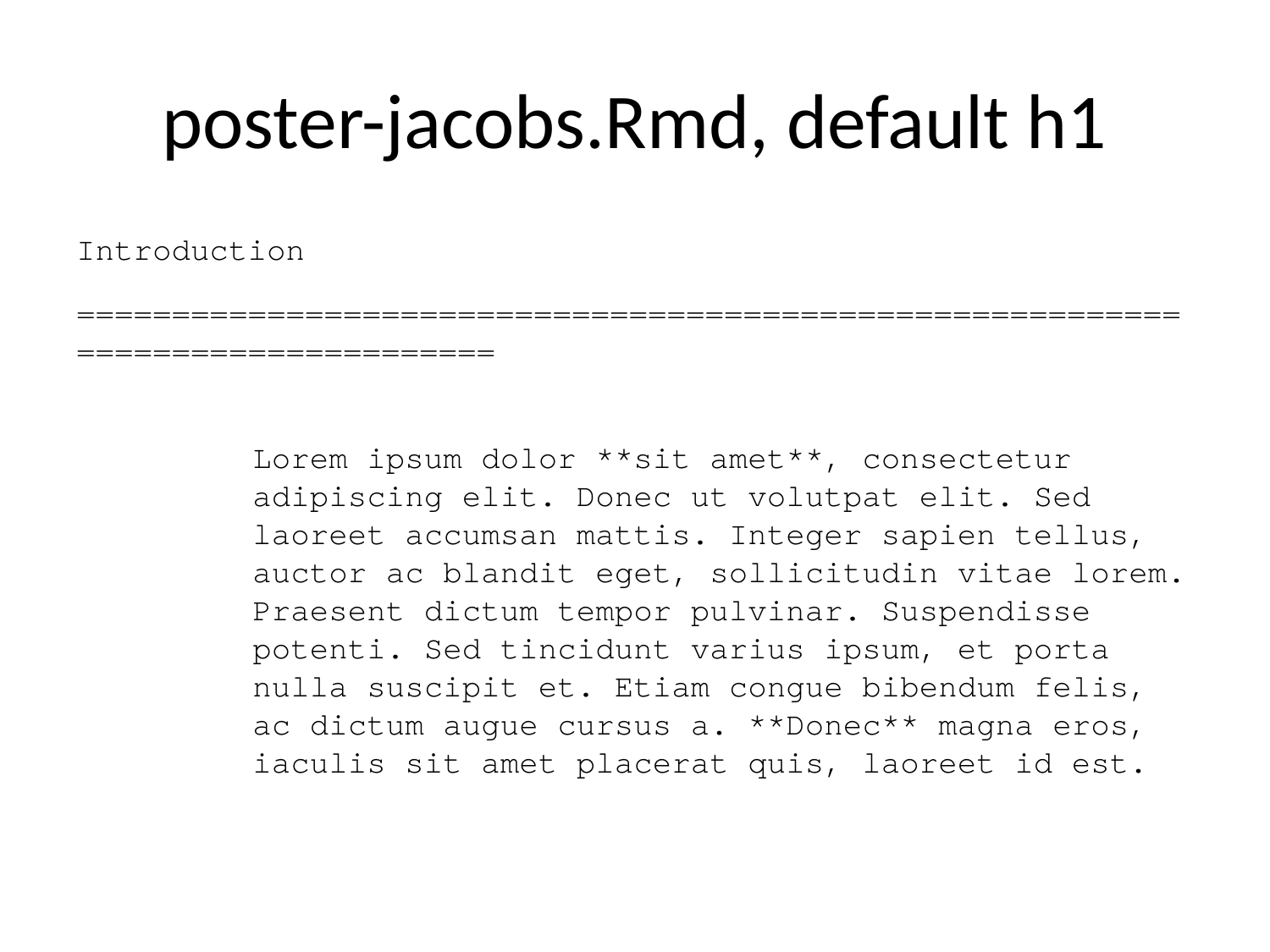

# poster-jacobs.Rmd, default h1
Introduction
================================================================================

Lorem ipsum dolor **sit amet**, consectetur adipiscing elit. Donec ut volutpat elit. Sed laoreet accumsan mattis. Integer sapien tellus, auctor ac blandit eget, sollicitudin vitae lorem. Praesent dictum tempor pulvinar. Suspendisse potenti. Sed tincidunt varius ipsum, et porta nulla suscipit et. Etiam congue bibendum felis, ac dictum augue cursus a. **Donec** magna eros, iaculis sit amet placerat quis, laoreet id est.